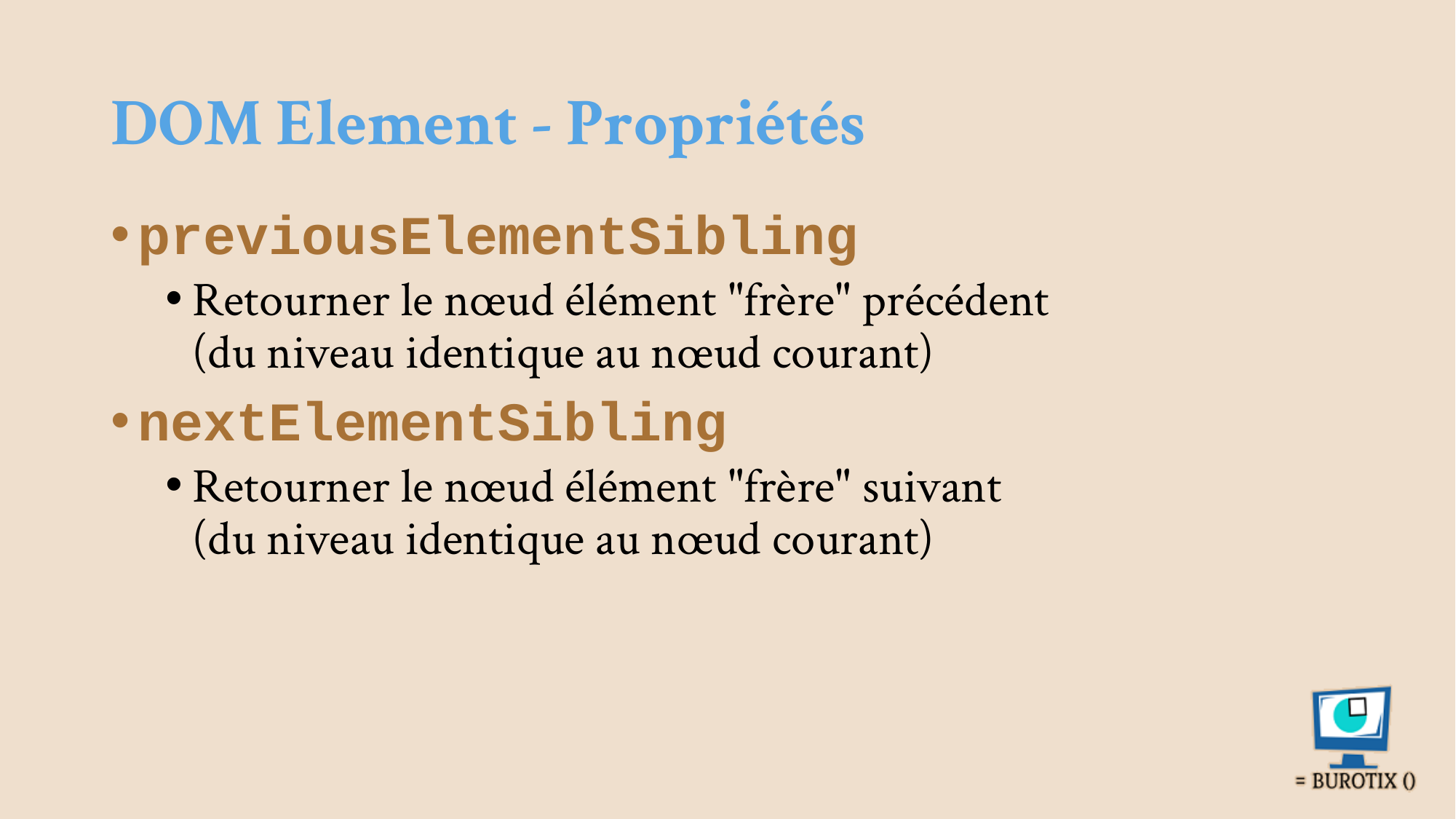

# DOM Element - Propriétés
previousElementSibling
Retourner le nœud élément "frère" précédent
(du niveau identique au nœud courant)
nextElementSibling
Retourner le nœud élément "frère" suivant
(du niveau identique au nœud courant)